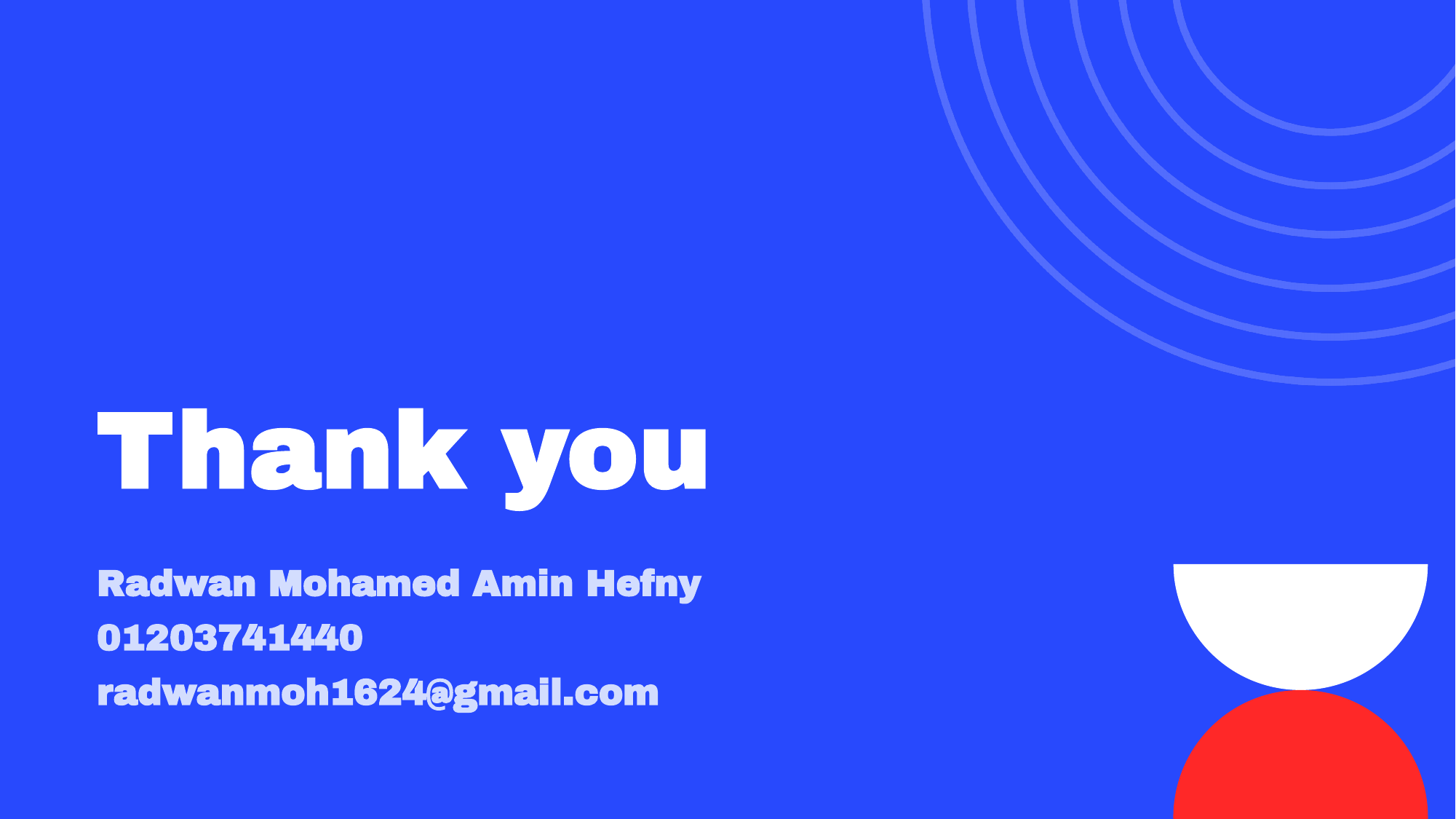

# Thank you
Radwan Mohamed Amin Hefny
01203741440
radwanmoh1624@gmail.com